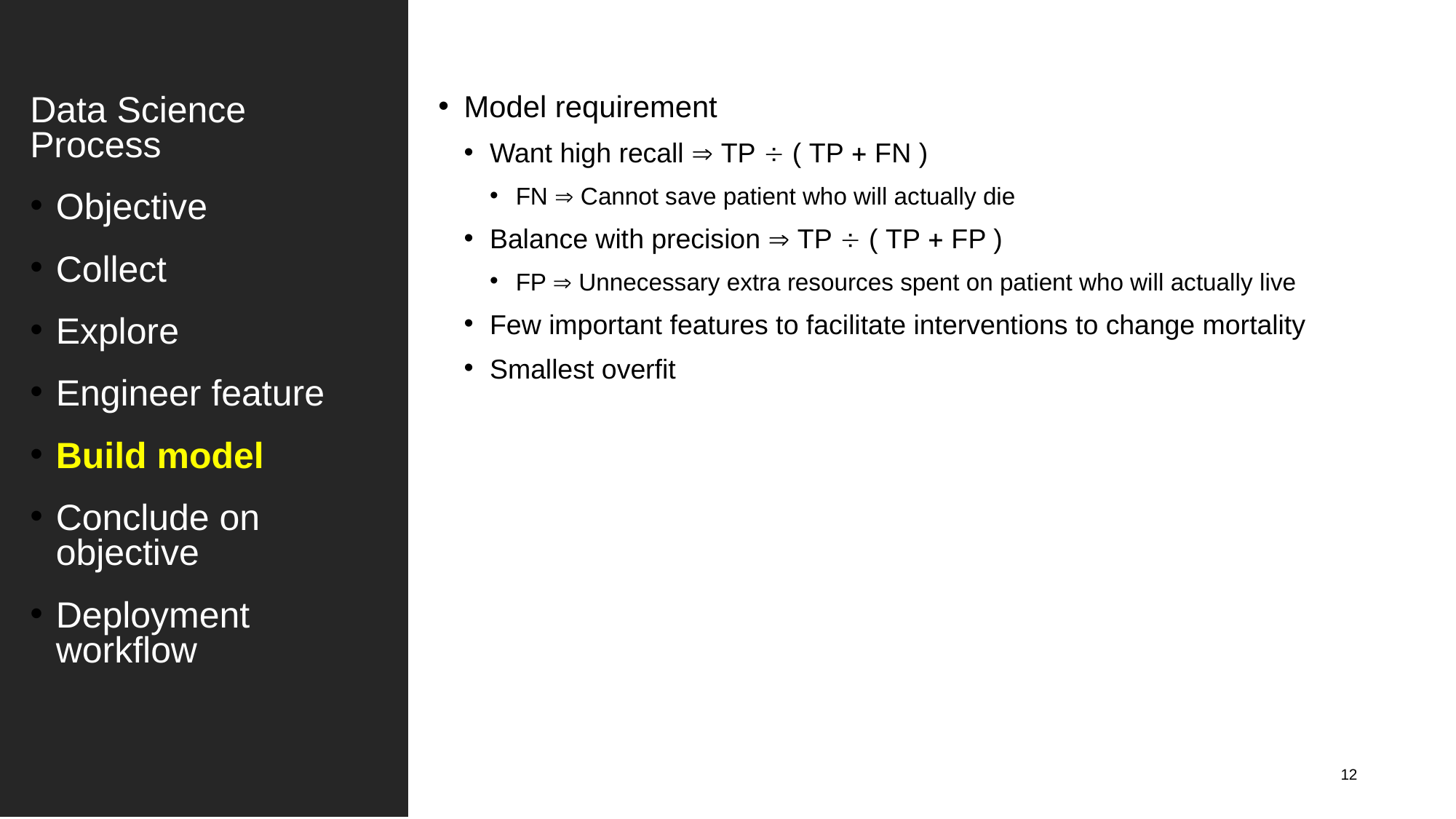

Data Science Process
Objective
Collect
Explore
Engineer feature
Build model
Conclude on objective
Deployment workflow
Model requirement
Want high recall ⇒ TP ÷ ( TP + FN )
FN ⇒ Cannot save patient who will actually die
Balance with precision ⇒ TP ÷ ( TP + FP )
FP ⇒ Unnecessary extra resources spent on patient who will actually live
Few important features to facilitate interventions to change mortality
Smallest overfit
12